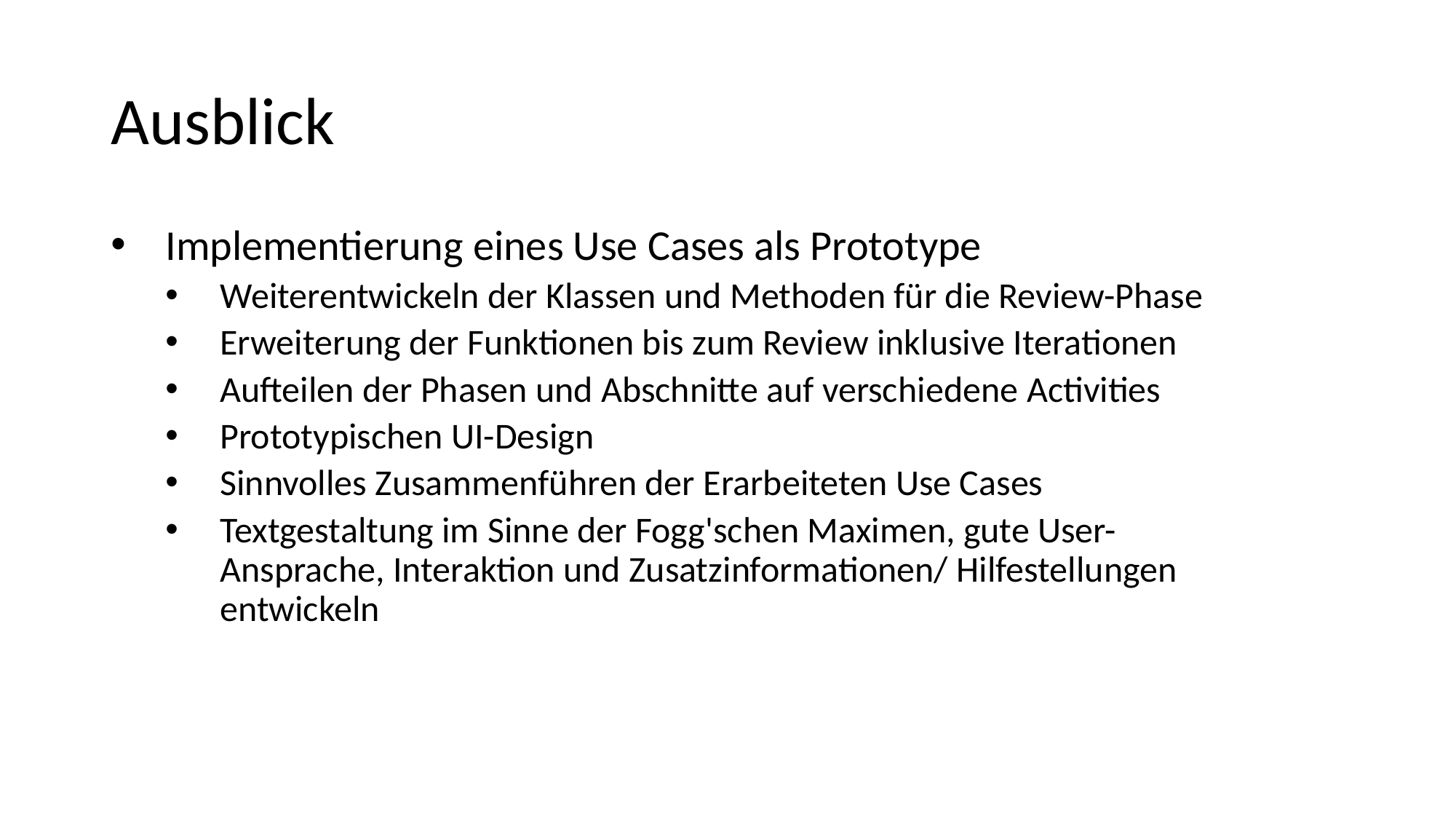

# Ausblick
Implementierung eines Use Cases als Prototype
Weiterentwickeln der Klassen und Methoden für die Review-Phase
Erweiterung der Funktionen bis zum Review inklusive Iterationen
Aufteilen der Phasen und Abschnitte auf verschiedene Activities
Prototypischen UI-Design
Sinnvolles Zusammenführen der Erarbeiteten Use Cases
Textgestaltung im Sinne der Fogg'schen Maximen, gute User-Ansprache, Interaktion und Zusatzinformationen/ Hilfestellungen entwickeln